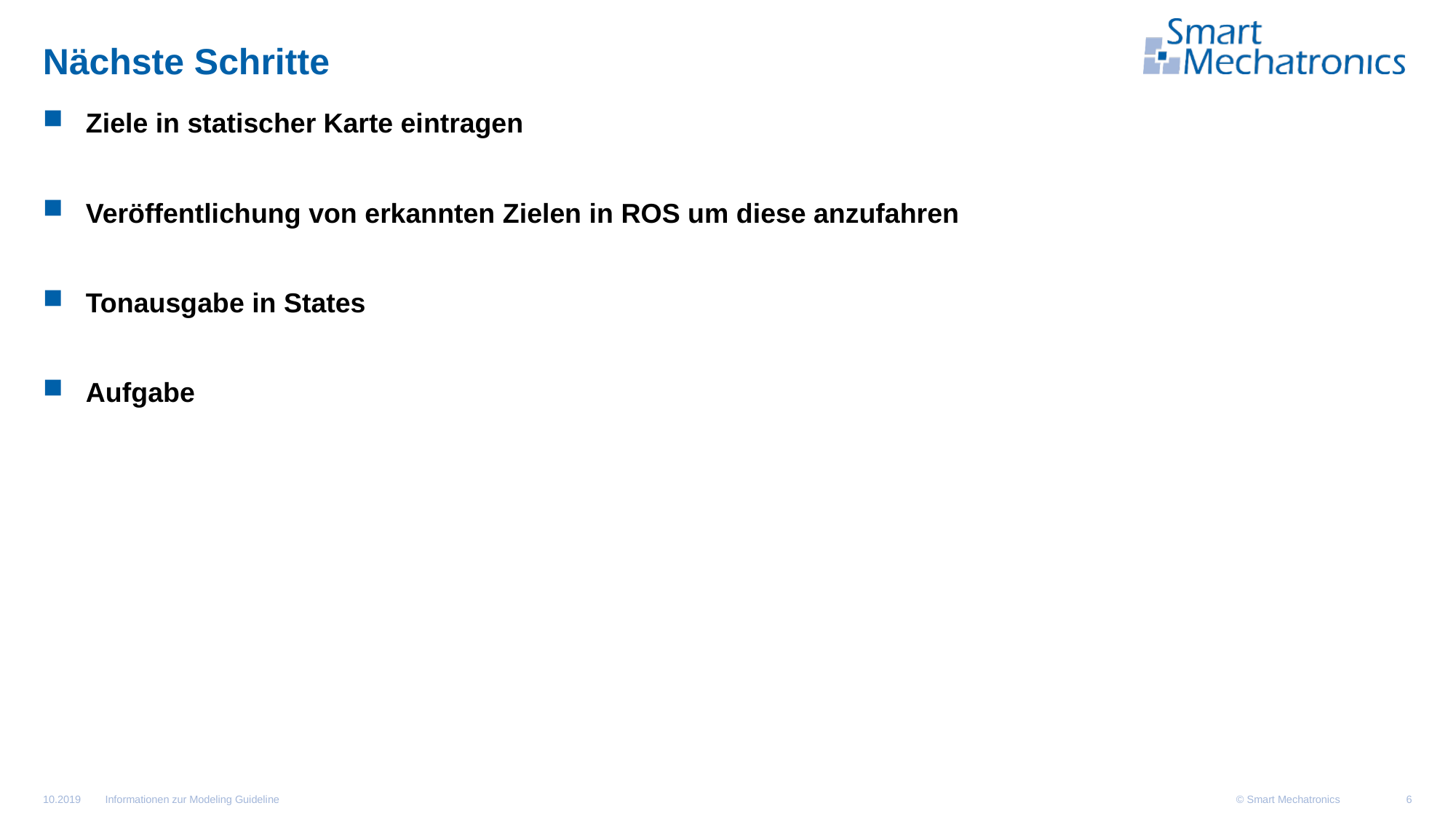

# Nächste Schritte
Ziele in statischer Karte eintragen

Veröffentlichung von erkannten Zielen in ROS um diese anzufahren

Tonausgabe in States

Aufgabe

Informationen zur Modeling Guideline
10.2019
6